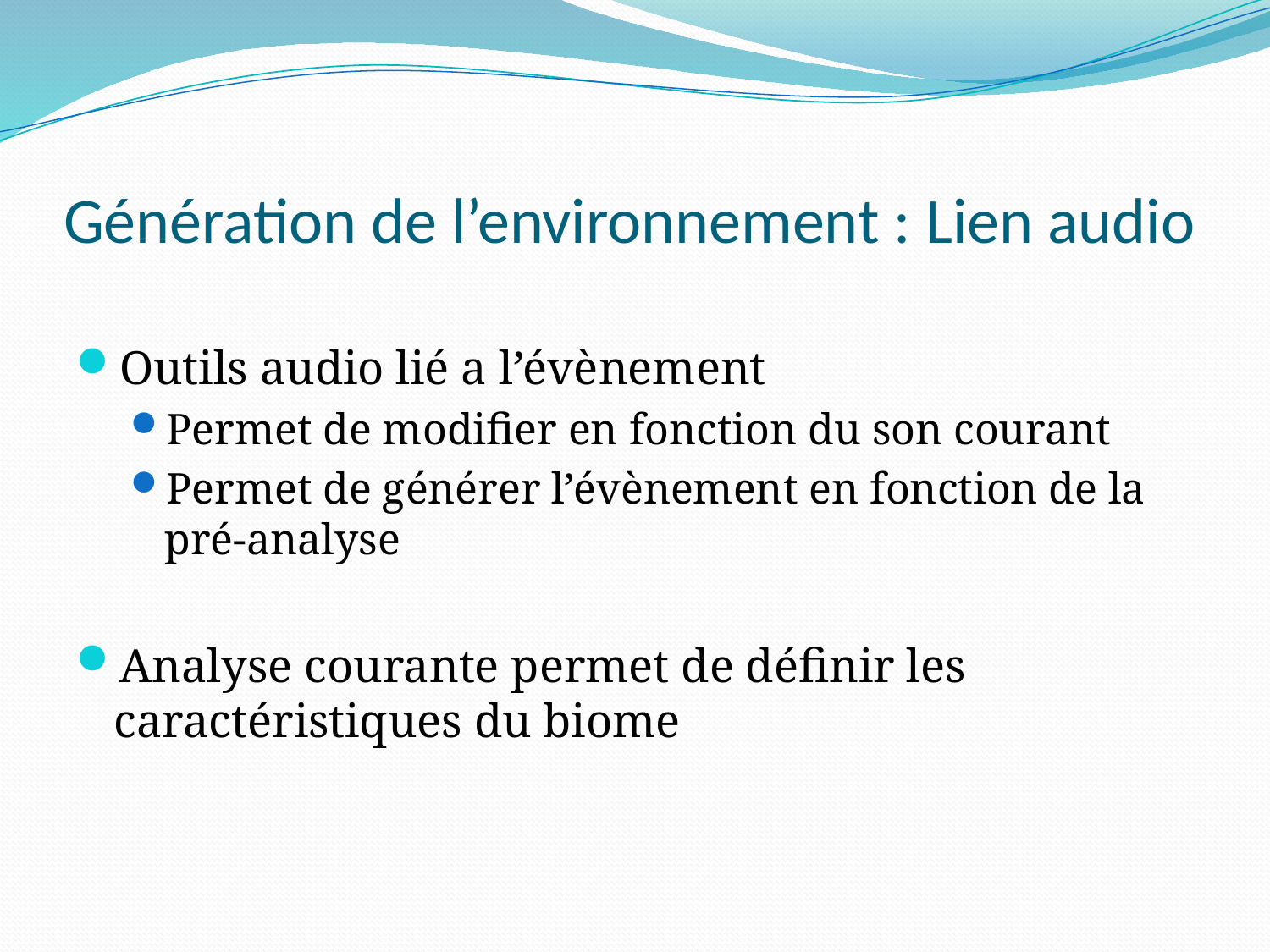

# Génération de l’environnement : Lien audio

Outils audio lié a l’évènement
Permet de modifier en fonction du son courant
Permet de générer l’évènement en fonction de la pré-analyse

Analyse courante permet de définir les caractéristiques du biome